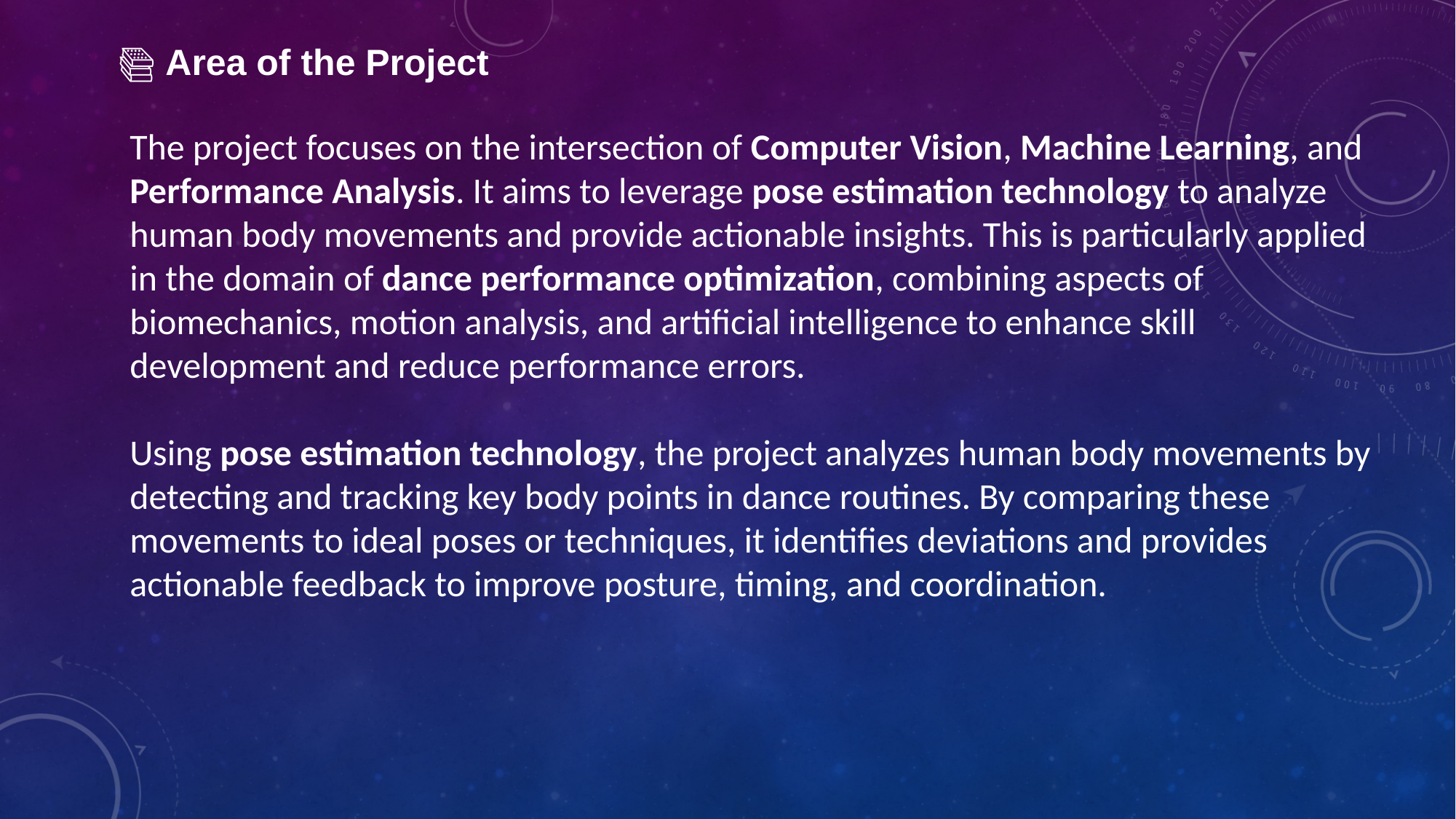

📚 Area of the Project

The project focuses on the intersection of Computer Vision, Machine Learning, and Performance Analysis. It aims to leverage pose estimation technology to analyze human body movements and provide actionable insights. This is particularly applied in the domain of dance performance optimization, combining aspects of biomechanics, motion analysis, and artificial intelligence to enhance skill development and reduce performance errors.

Using pose estimation technology, the project analyzes human body movements by detecting and tracking key body points in dance routines. By comparing these movements to ideal poses or techniques, it identifies deviations and provides actionable feedback to improve posture, timing, and coordination.